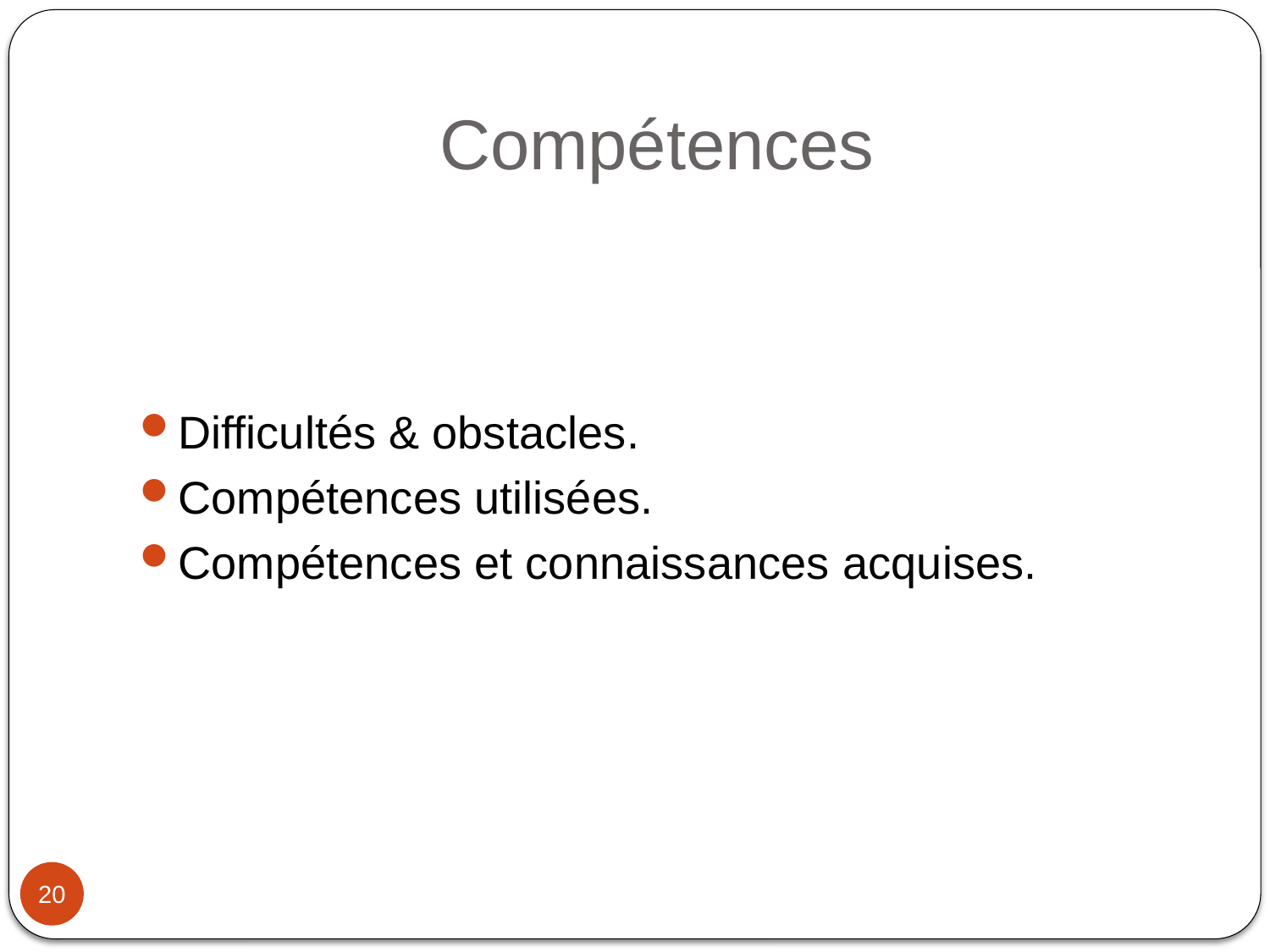

# Compétences

Difficultés & obstacles.
Compétences utilisées.
Compétences et connaissances acquises.
20